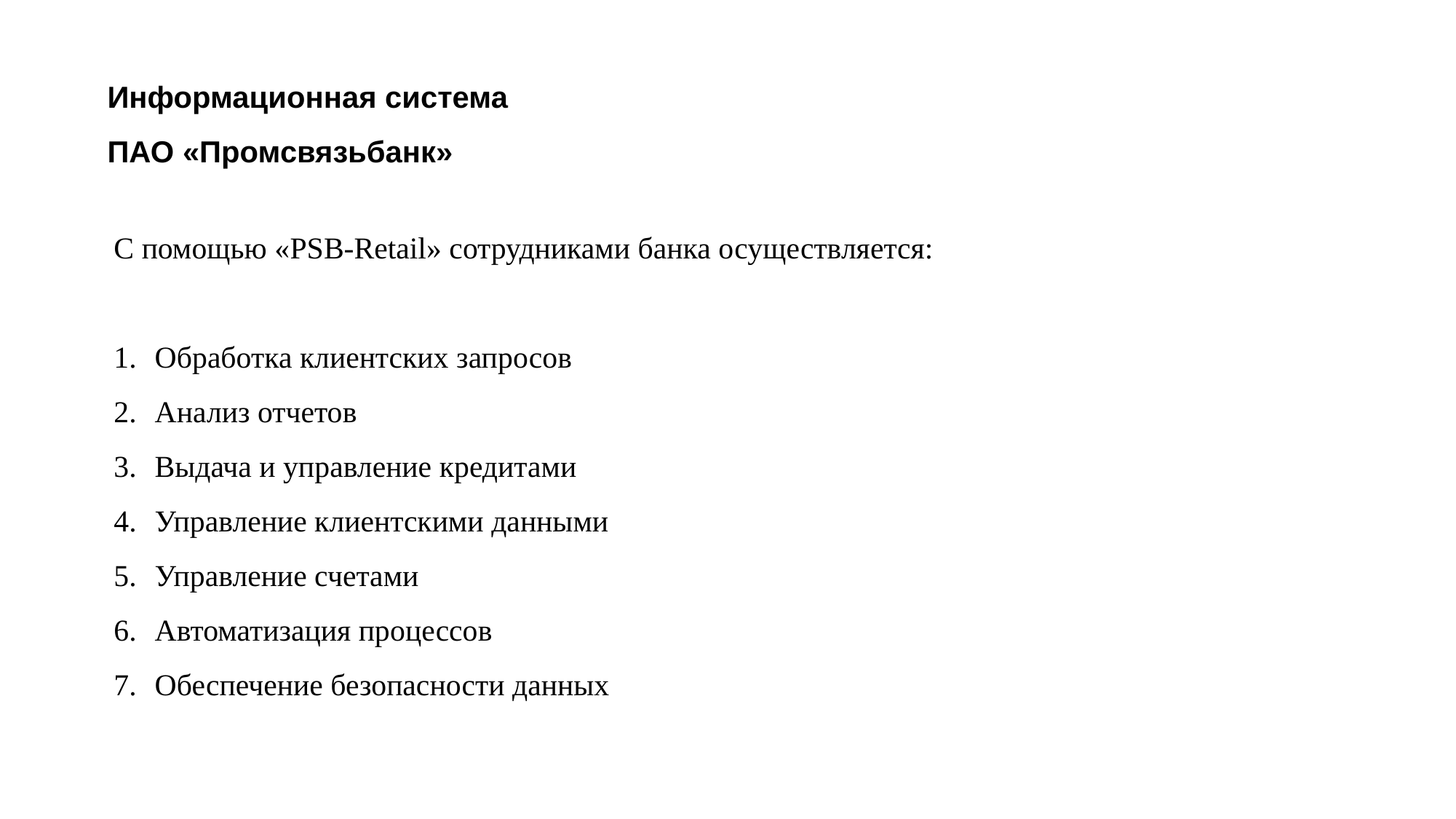

Информационная система
ПАО «Промсвязьбанк»
С помощью «PSB-Retail» сотрудниками банка осуществляется:

Обработка клиентских запросов
Анализ отчетов
Выдача и управление кредитами
Управление клиентскими данными
Управление счетами
Автоматизация процессов
Обеспечение безопасности данных